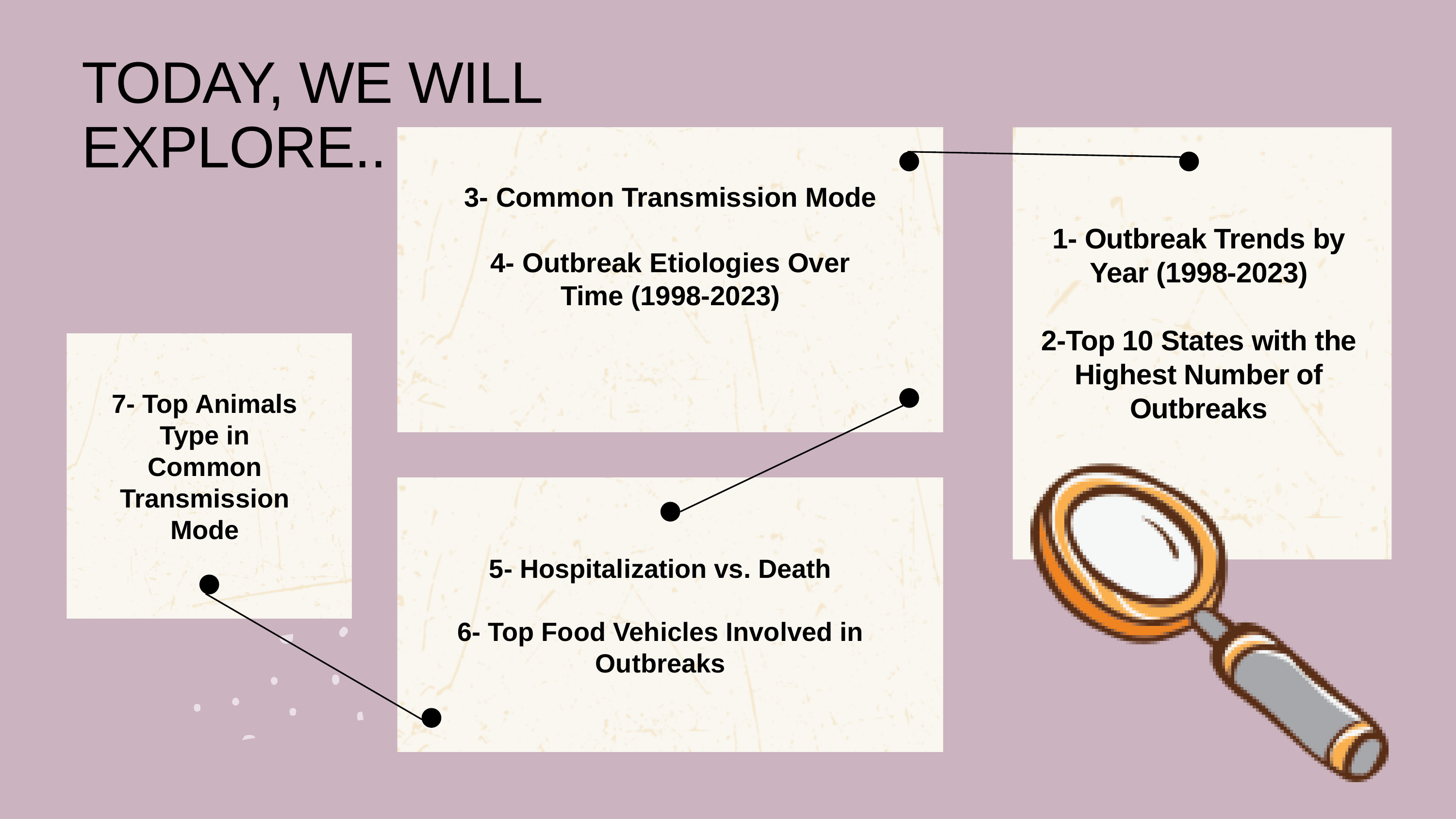

TODAY, WE WILL EXPLORE..

3- Common Transmission Mode

4- Outbreak Etiologies Over Time (1998-2023)

1- Outbreak Trends by Year (1998-2023)

2-Top 10 States with the Highest Number of Outbreaks

7- Top Animals Type in Common Transmission Mode

5- Hospitalization vs. Death

6- Top Food Vehicles Involved in Outbreaks